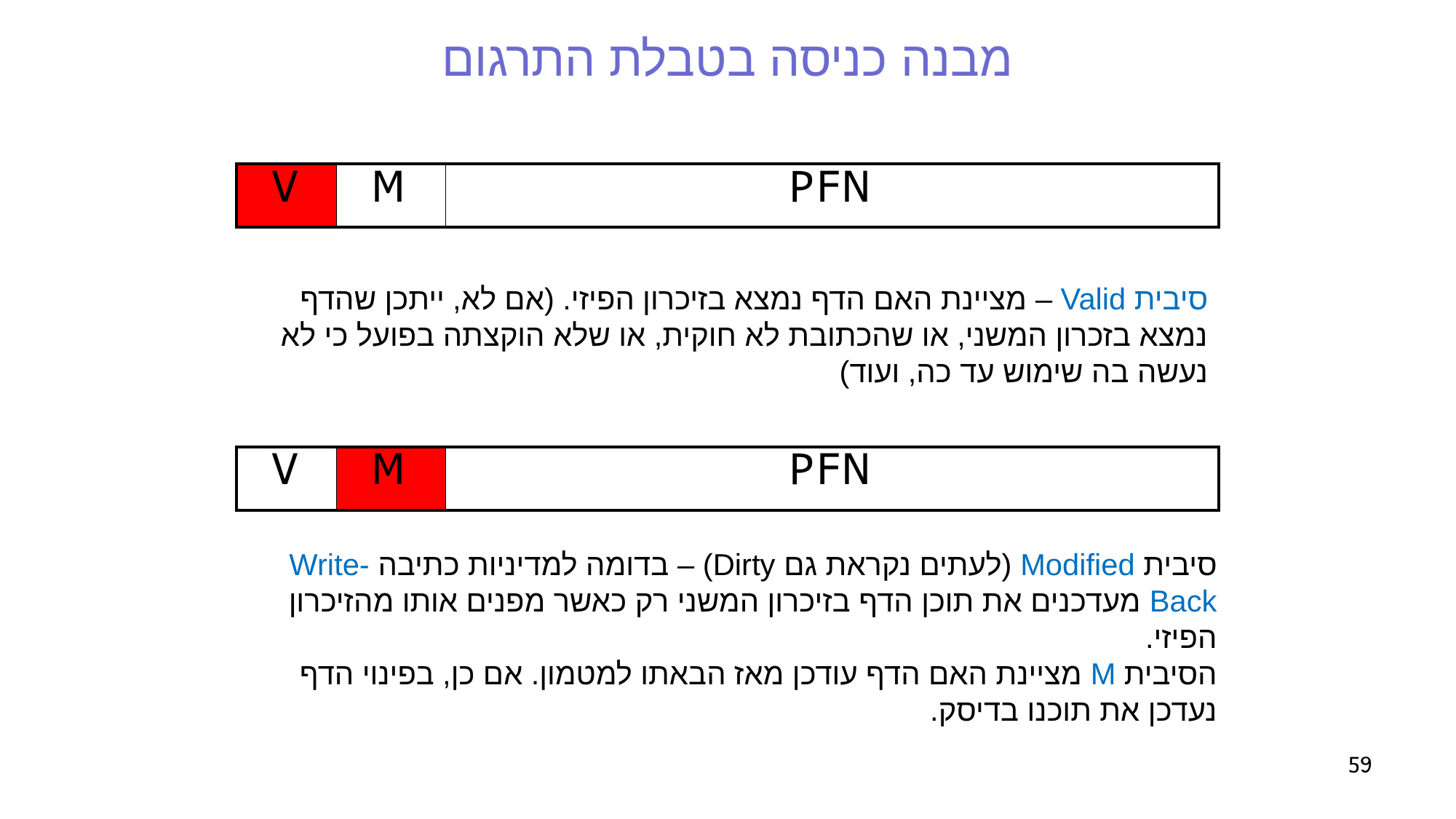

# מבנה כניסה בטבלת התרגום
| V | M | PFN |
| --- | --- | --- |
סיבית Valid – מציינת האם הדף נמצא בזיכרון הפיזי. (אם לא, ייתכן שהדף נמצא בזכרון המשני, או שהכתובת לא חוקית, או שלא הוקצתה בפועל כי לא נעשה בה שימוש עד כה, ועוד)

| V | M | PFN |
| --- | --- | --- |
סיבית Modified (לעתים נקראת גם Dirty) – בדומה למדיניות כתיבה Write-Back מעדכנים את תוכן הדף בזיכרון המשני רק כאשר מפנים אותו מהזיכרון הפיזי.
הסיבית M מציינת האם הדף עודכן מאז הבאתו למטמון. אם כן, בפינוי הדף נעדכן את תוכנו בדיסק.
59